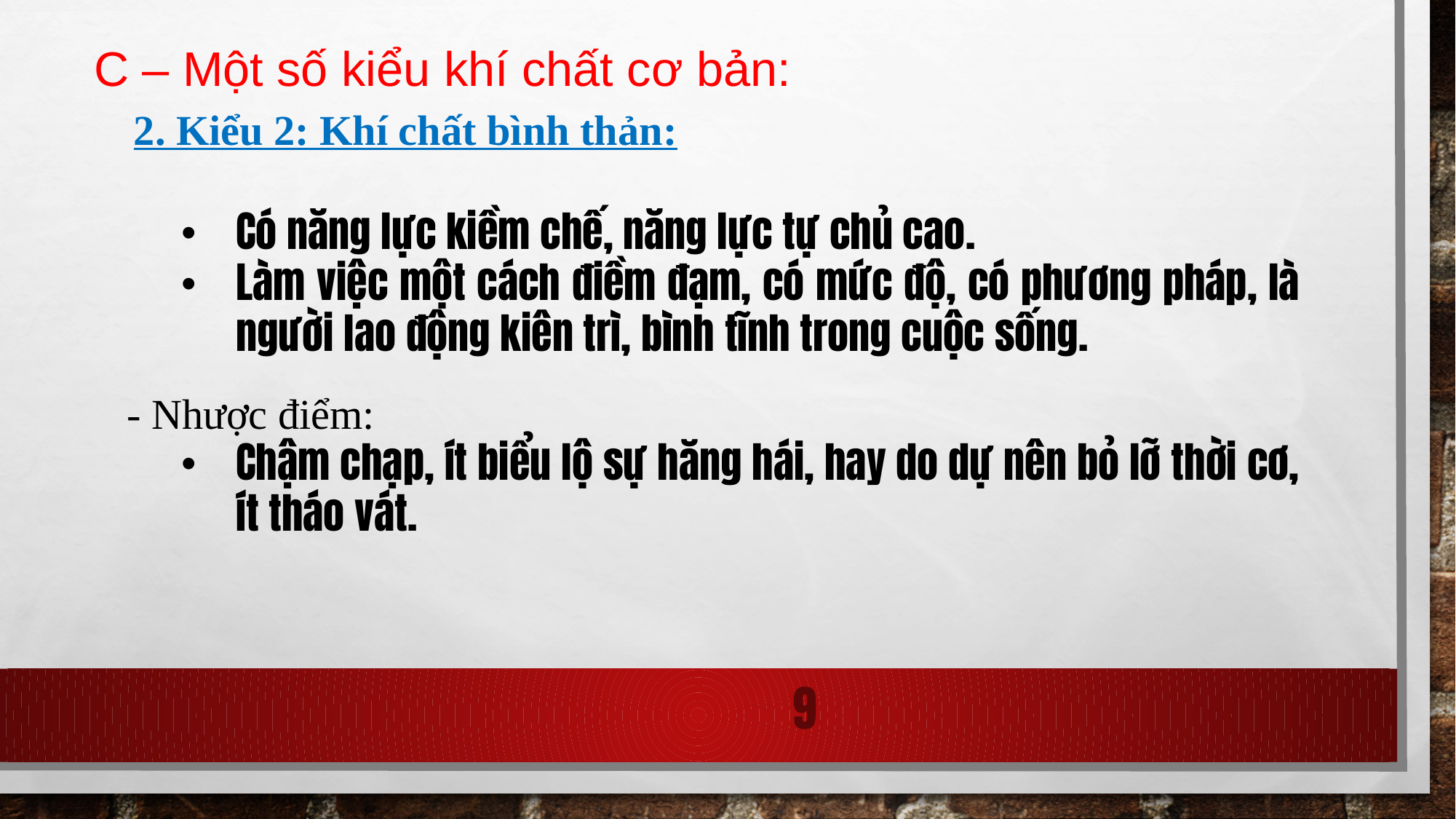

C – Một số kiểu khí chất cơ bản:
2. Kiểu 2: Khí chất bình thản:
Có năng lực kiềm chế, năng lực tự chủ cao.
Làm việc một cách điềm đạm, có mức độ, có phương pháp, là người lao động kiên trì, bình tĩnh trong cuộc sống.

- Nhược điểm:
Chậm chạp, ít biểu lộ sự hăng hái, hay do dự nên bỏ lỡ thời cơ, ít tháo vát.
9